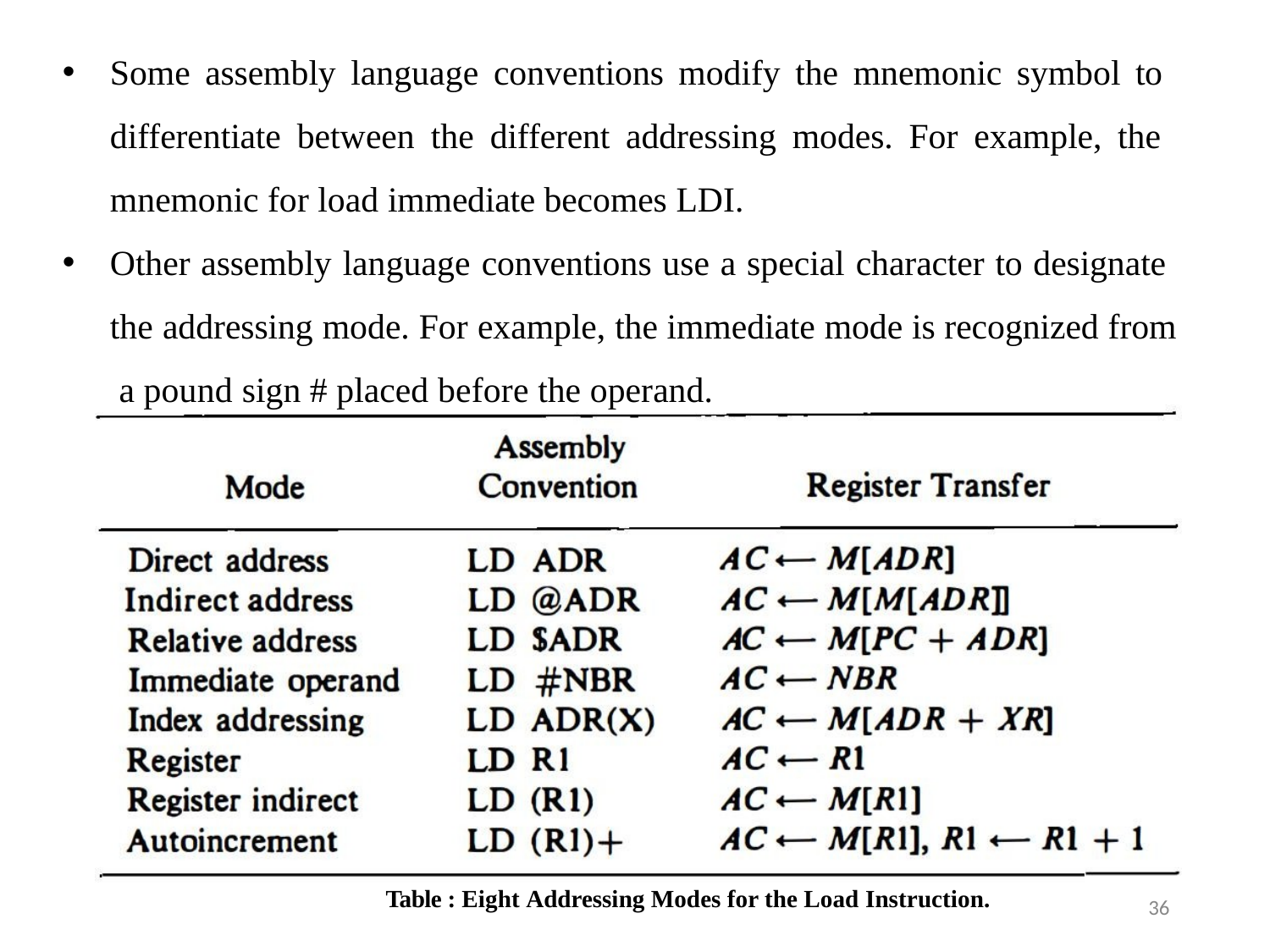

Some assembly language conventions modify the mnemonic symbol to  differentiate between the different addressing modes. For example, the  mnemonic for load immediate becomes LDI.
Other assembly language conventions use a special character to designate  the addressing mode. For example, the immediate mode is recognized from  a pound sign # placed before the operand.

Table : Eight Addressing Modes for the Load Instruction.
36